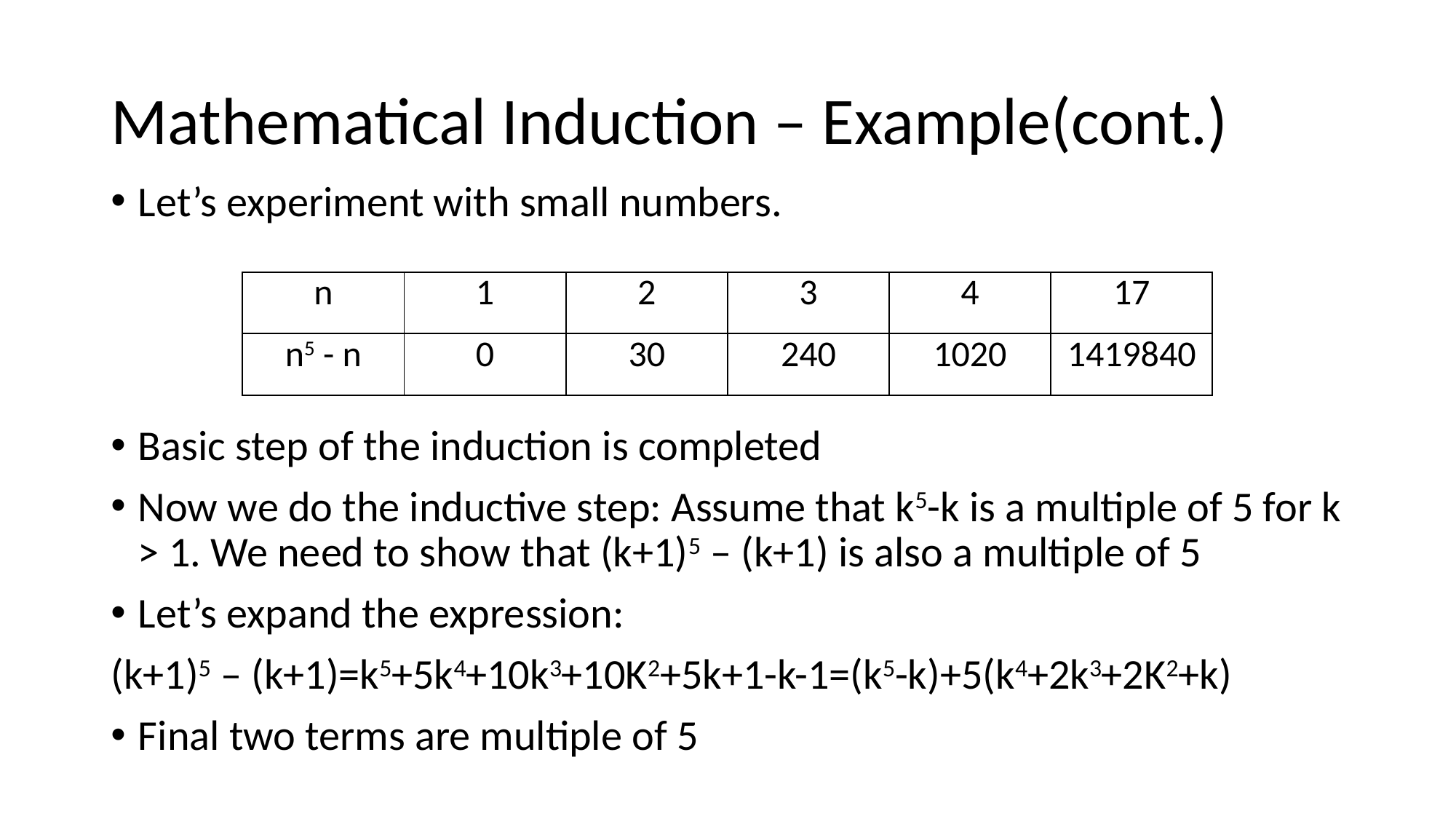

# Mathematical Induction – Example(cont.)
Let’s experiment with small numbers.

Basic step of the induction is completed
Now we do the inductive step: Assume that k5-k is a multiple of 5 for k > 1. We need to show that (k+1)5 – (k+1) is also a multiple of 5
Let’s expand the expression:
(k+1)5 – (k+1)=k5+5k4+10k3+10K2+5k+1-k-1=(k5-k)+5(k4+2k3+2K2+k)
Final two terms are multiple of 5
| n | 1 | 2 | 3 | 4 | 17 |
| --- | --- | --- | --- | --- | --- |
| n5 - n | 0 | 30 | 240 | 1020 | 1419840 |